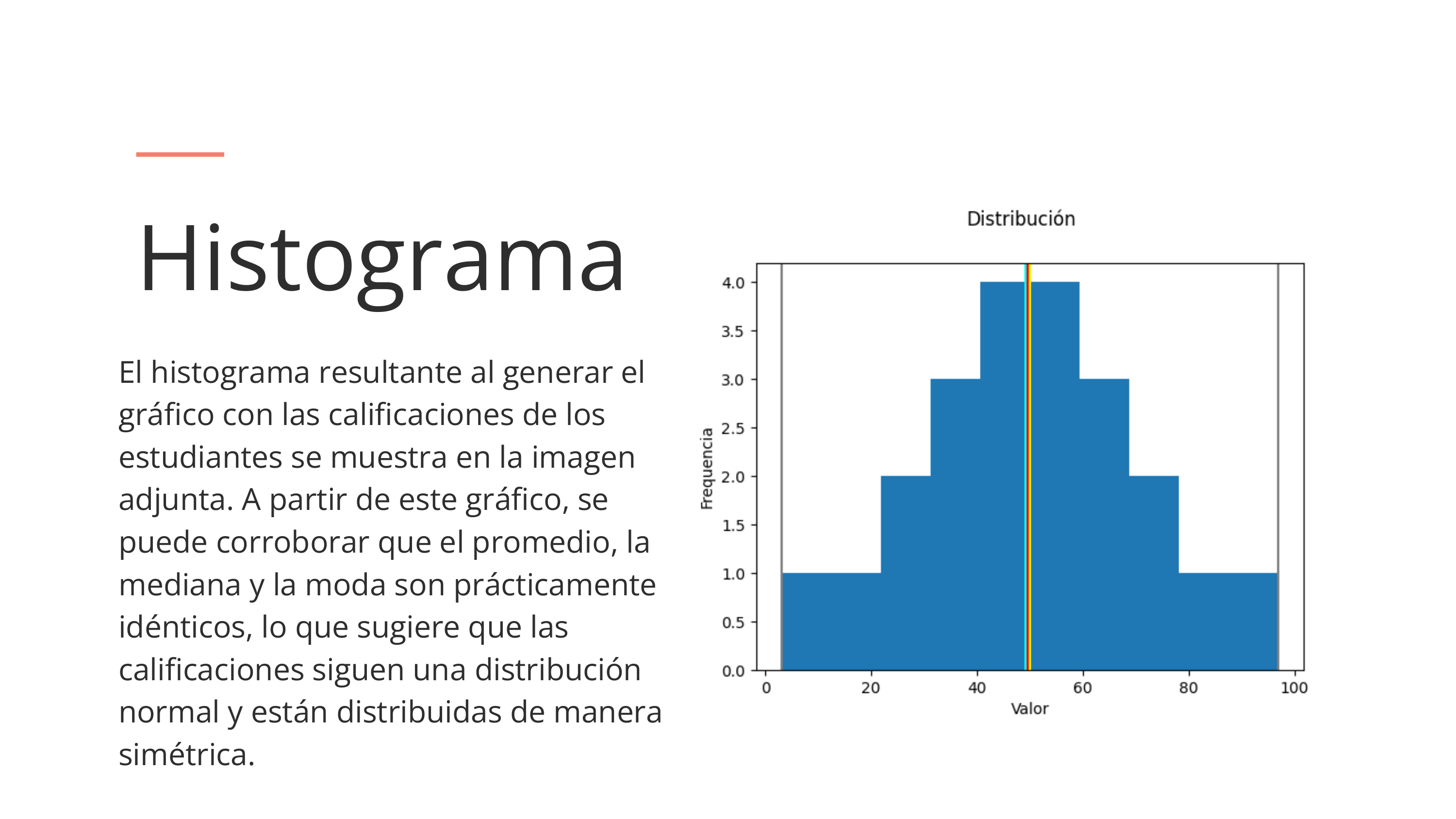

Histograma

El histograma resultante al generar el gráfico con las calificaciones de los estudiantes se muestra en la imagen adjunta. A partir de este gráfico, se puede corroborar que el promedio, la mediana y la moda son prácticamente idénticos, lo que sugiere que las calificaciones siguen una distribución normal y están distribuidas de manera simétrica.